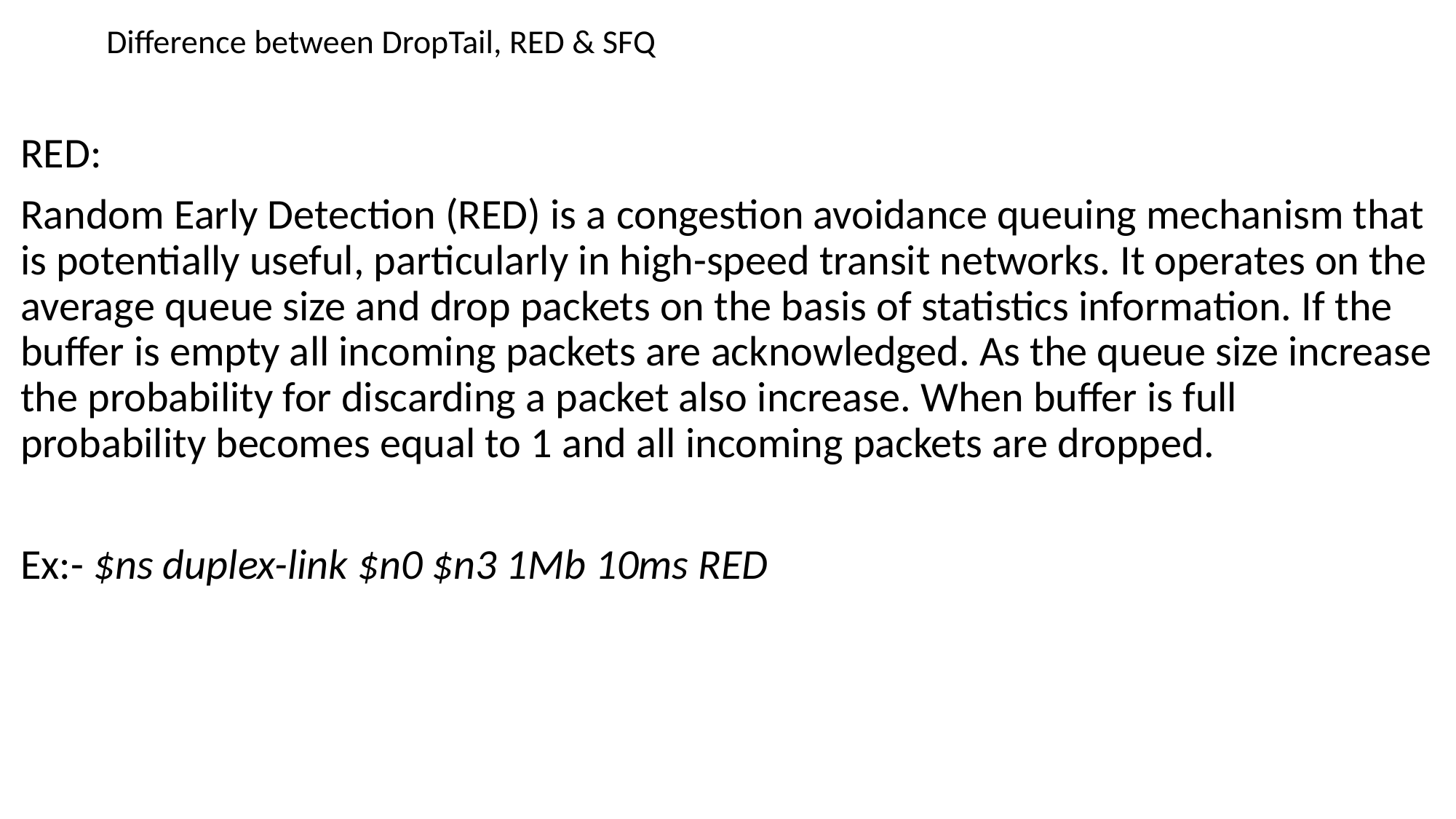

# Difference between DropTail, RED & SFQ
RED:
Random Early Detection (RED) is a congestion avoidance queuing mechanism that is potentially useful, particularly in high-speed transit networks. It operates on the average queue size and drop packets on the basis of statistics information. If the buffer is empty all incoming packets are acknowledged. As the queue size increase the probability for discarding a packet also increase. When buffer is full probability becomes equal to 1 and all incoming packets are dropped.

Ex:- $ns duplex-link $n0 $n3 1Mb 10ms RED